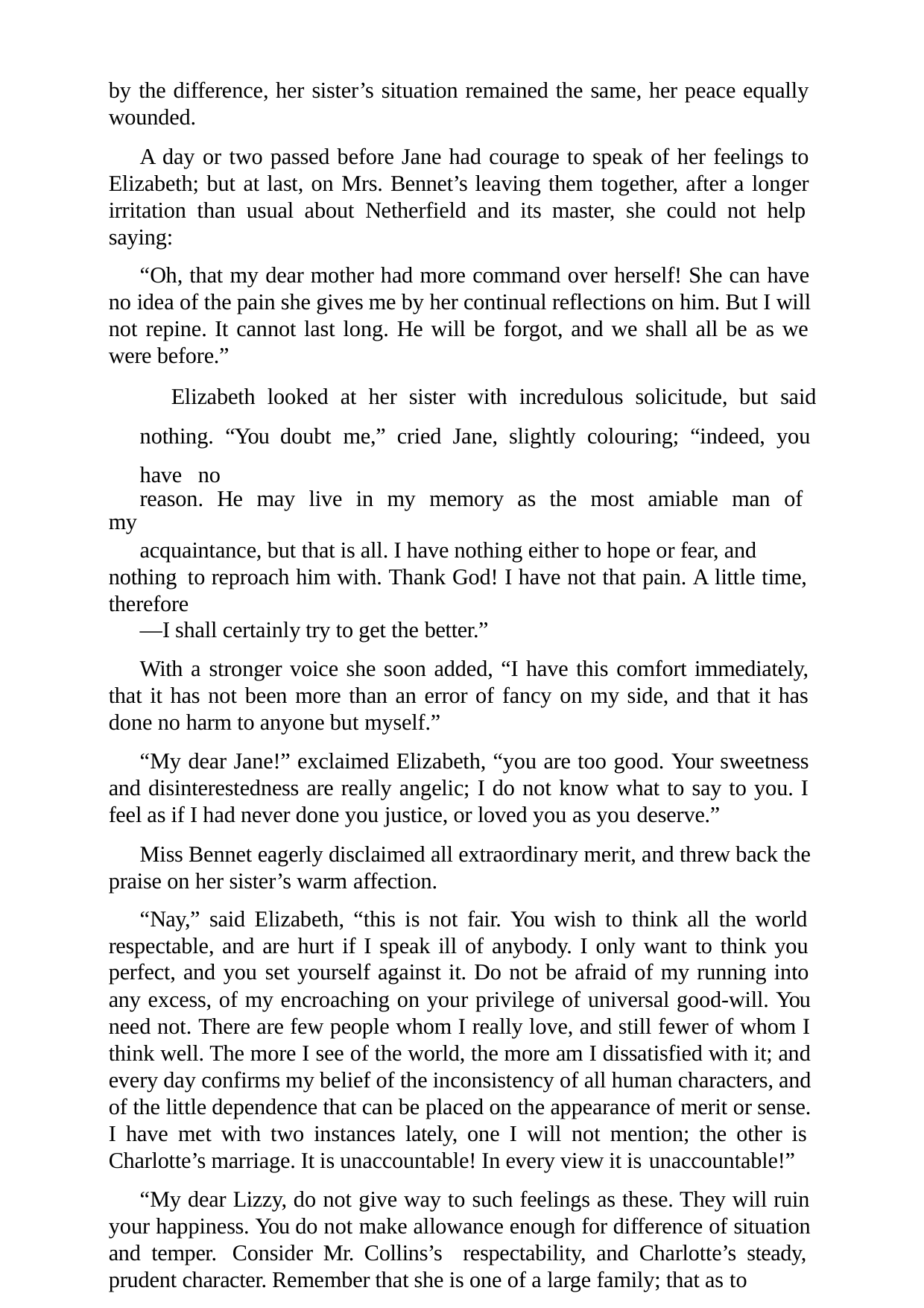

by the difference, her sister’s situation remained the same, her peace equally  wounded.
A day or two passed before Jane had courage to speak of her feelings to  Elizabeth; but at last, on Mrs. Bennet’s leaving them together, after a longer  irritation than usual about Netherfield and its master, she could not help  saying:
“Oh, that my dear mother had more command over herself! She can have  no idea of the pain she gives me by her continual reflections on him. But I will  not repine. It cannot last long. He will be forgot, and we shall all be as we  were before.”
Elizabeth looked at her sister with incredulous solicitude, but said nothing.  “You  doubt  me,”  cried  Jane,  slightly  colouring;  “indeed,  you  have  no
reason.  He  may  live  in  my  memory  as  the  most  amiable  man  of  my
acquaintance, but that is all. I have nothing either to hope or fear, and nothing  to reproach him with. Thank God! I have not that pain. A little time, therefore
—I shall certainly try to get the better.”
With a stronger voice she soon added, “I have this comfort immediately,  that it has not been more than an error of fancy on my side, and that it has  done no harm to anyone but myself.”
“My dear Jane!” exclaimed Elizabeth, “you are too good. Your sweetness  and disinterestedness are really angelic; I do not know what to say to you. I  feel as if I had never done you justice, or loved you as you deserve.”
Miss Bennet eagerly disclaimed all extraordinary merit, and threw back the  praise on her sister’s warm affection.
“Nay,” said Elizabeth, “this is not fair. You wish to think all the world  respectable, and are hurt if I speak ill of anybody. I only want to think you  perfect, and you set yourself against it. Do not be afraid of my running into  any excess, of my encroaching on your privilege of universal good-will. You  need not. There are few people whom I really love, and still fewer of whom I  think well. The more I see of the world, the more am I dissatisfied with it; and  every day confirms my belief of the inconsistency of all human characters, and  of the little dependence that can be placed on the appearance of merit or sense.  I have met with two instances lately, one I will not mention; the other is  Charlotte’s marriage. It is unaccountable! In every view it is unaccountable!”
“My dear Lizzy, do not give way to such feelings as these. They will ruin  your happiness. You do not make allowance enough for difference of situation  and temper. Consider Mr. Collins’s  respectability, and Charlotte’s steady,  prudent character. Remember that she is one of a large family; that as to